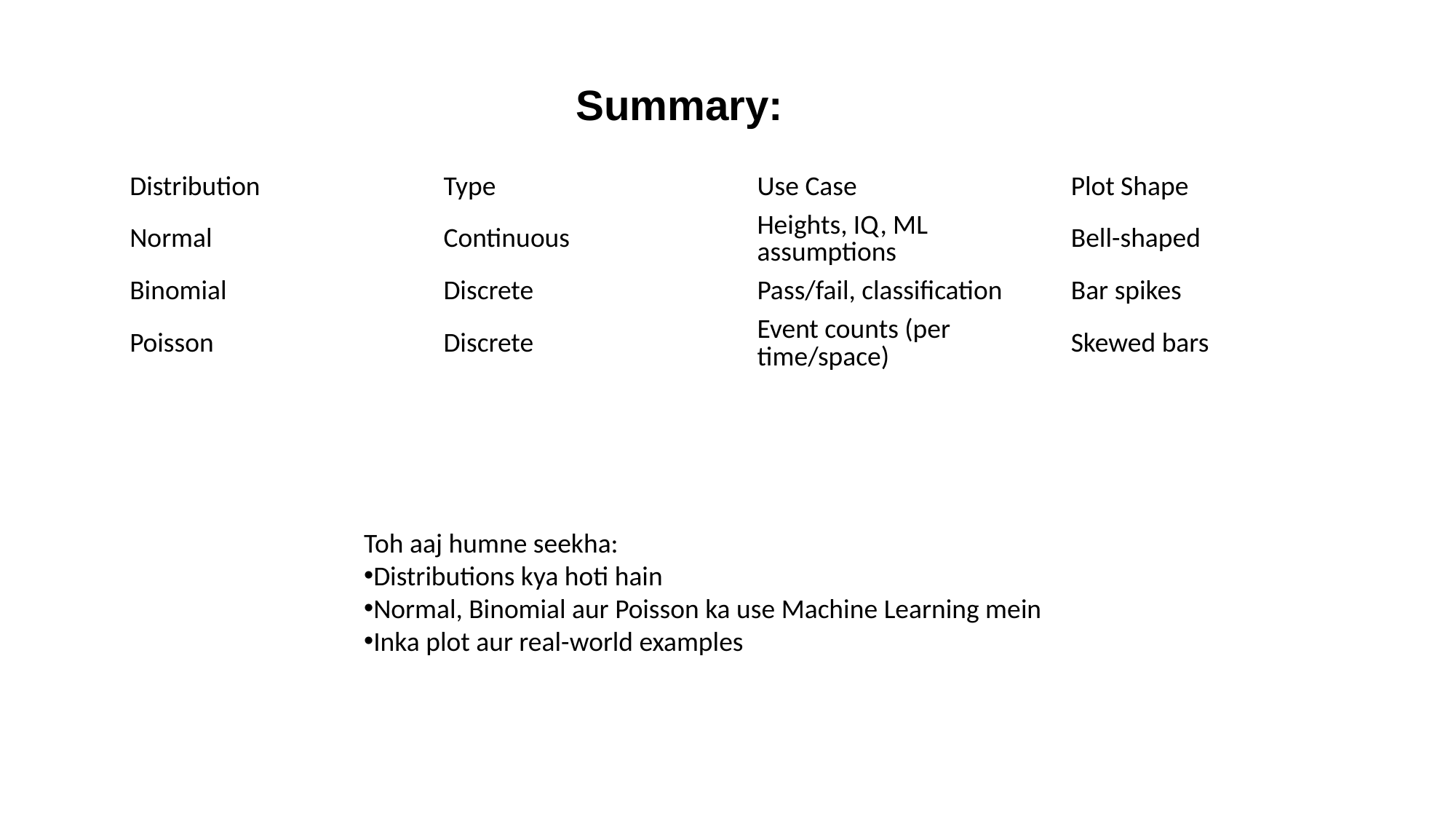

Summary:

| Distribution | Type | Use Case | Plot Shape |
| --- | --- | --- | --- |
| Normal | Continuous | Heights, IQ, ML assumptions | Bell-shaped |
| Binomial | Discrete | Pass/fail, classification | Bar spikes |
| Poisson | Discrete | Event counts (per time/space) | Skewed bars |
Toh aaj humne seekha:
Distributions kya hoti hain
Normal, Binomial aur Poisson ka use Machine Learning mein
Inka plot aur real-world examples